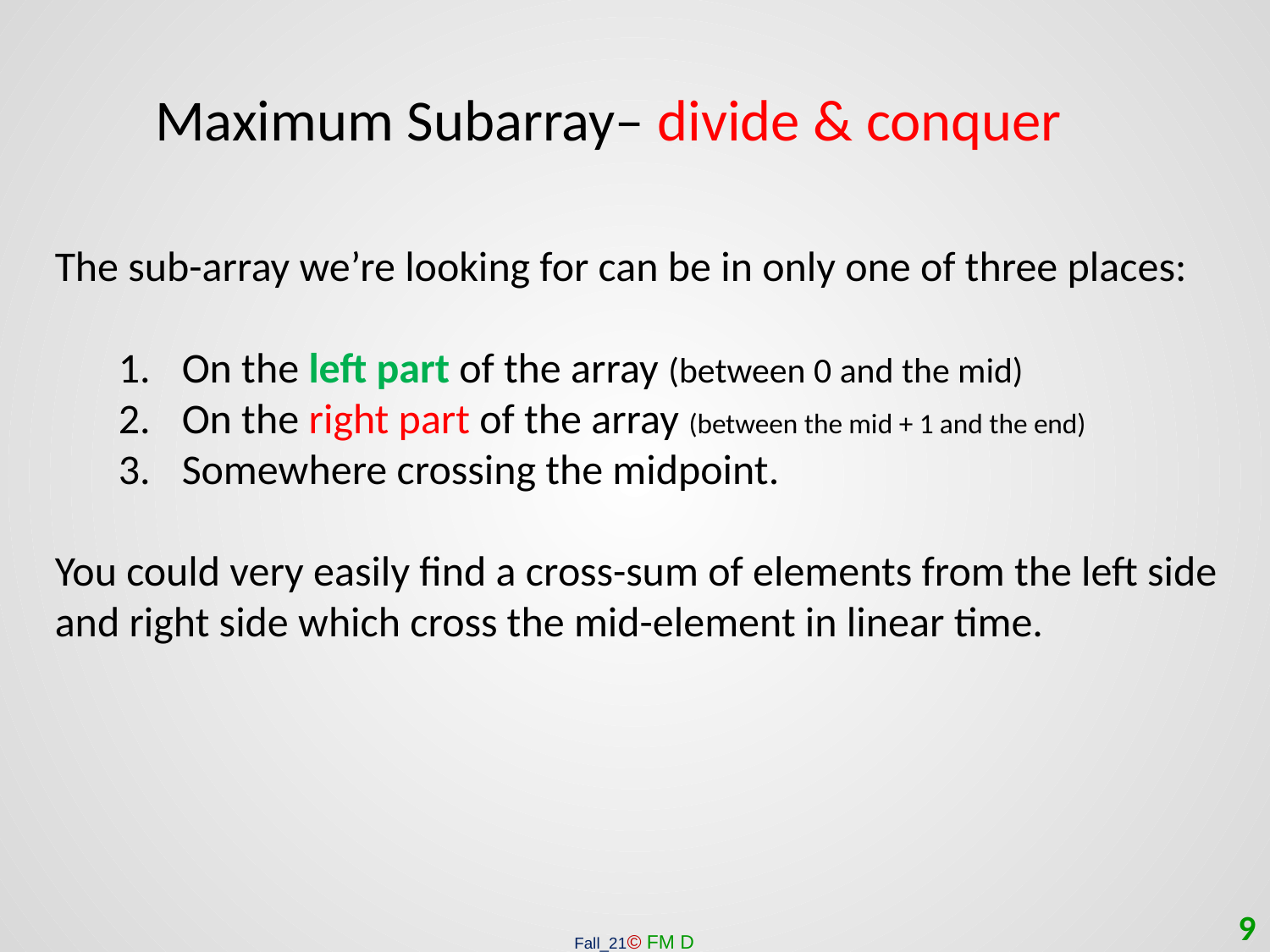

# Maximum Subarray– divide & conquer
The sub-array we’re looking for can be in only one of three places:

On the left part of the array (between 0 and the mid)
On the right part of the array (between the mid + 1 and the end)
Somewhere crossing the midpoint.

You could very easily find a cross-sum of elements from the left side and right side which cross the mid-element in linear time.
9